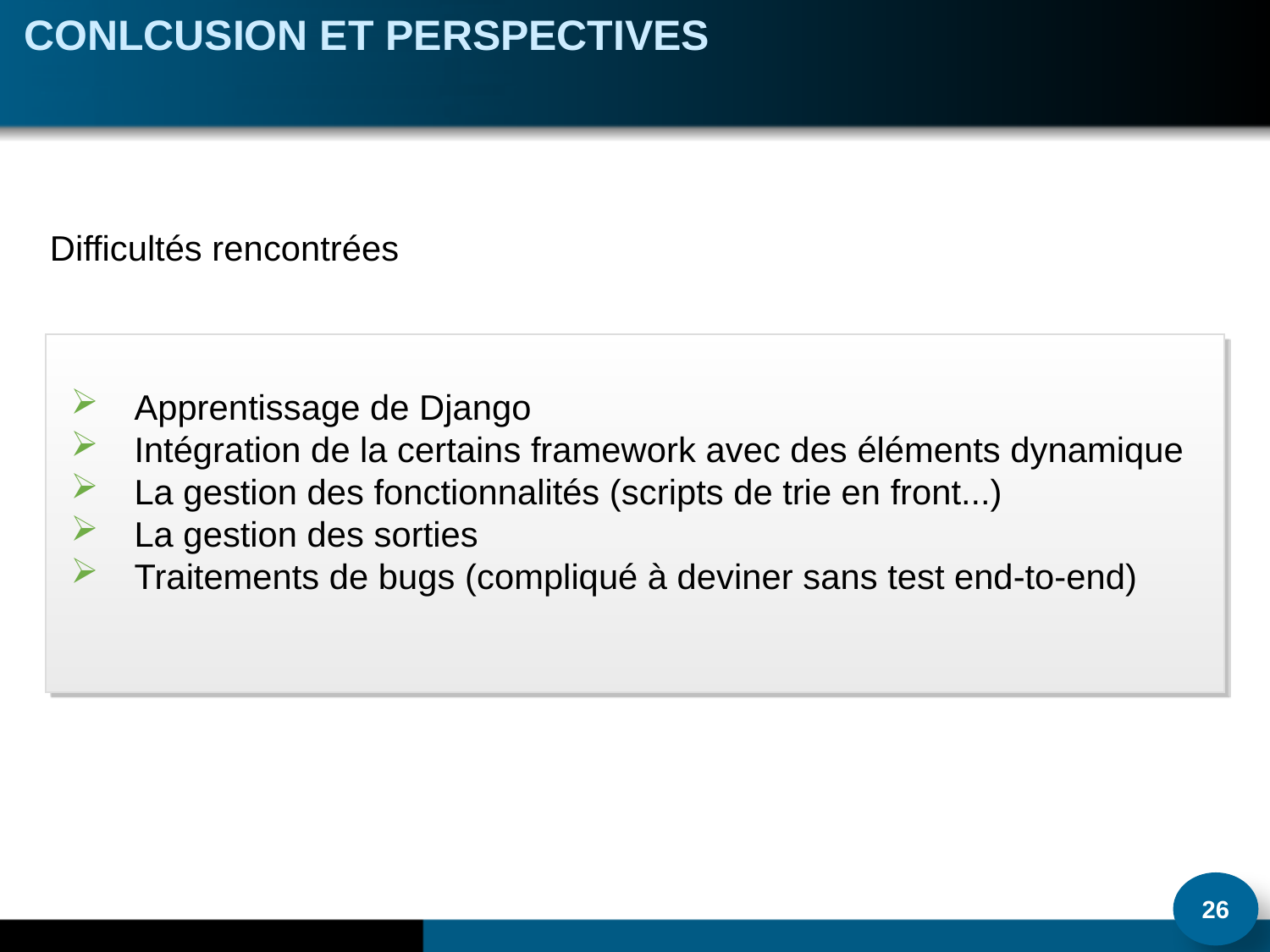

Conlcusion et perspectives

Difficultés rencontrées
Apprentissage de Django
Intégration de la certains framework avec des éléments dynamique
La gestion des fonctionnalités (scripts de trie en front...)
La gestion des sorties
Traitements de bugs (compliqué à deviner sans test end-to-end)

26